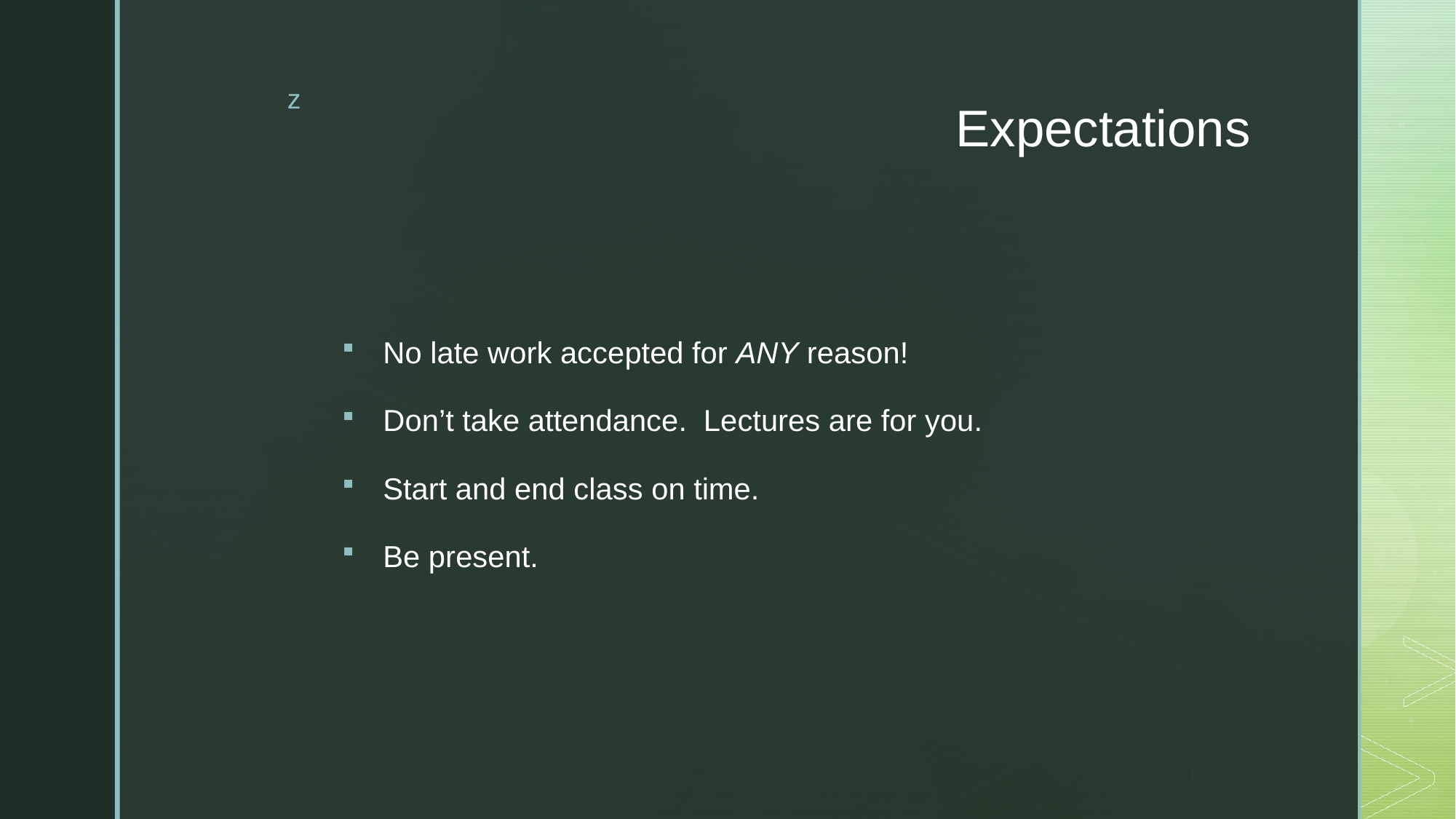

# Expectations
No late work accepted for ANY reason!
Don’t take attendance.  Lectures are for you.
Start and end class on time.
Be present.